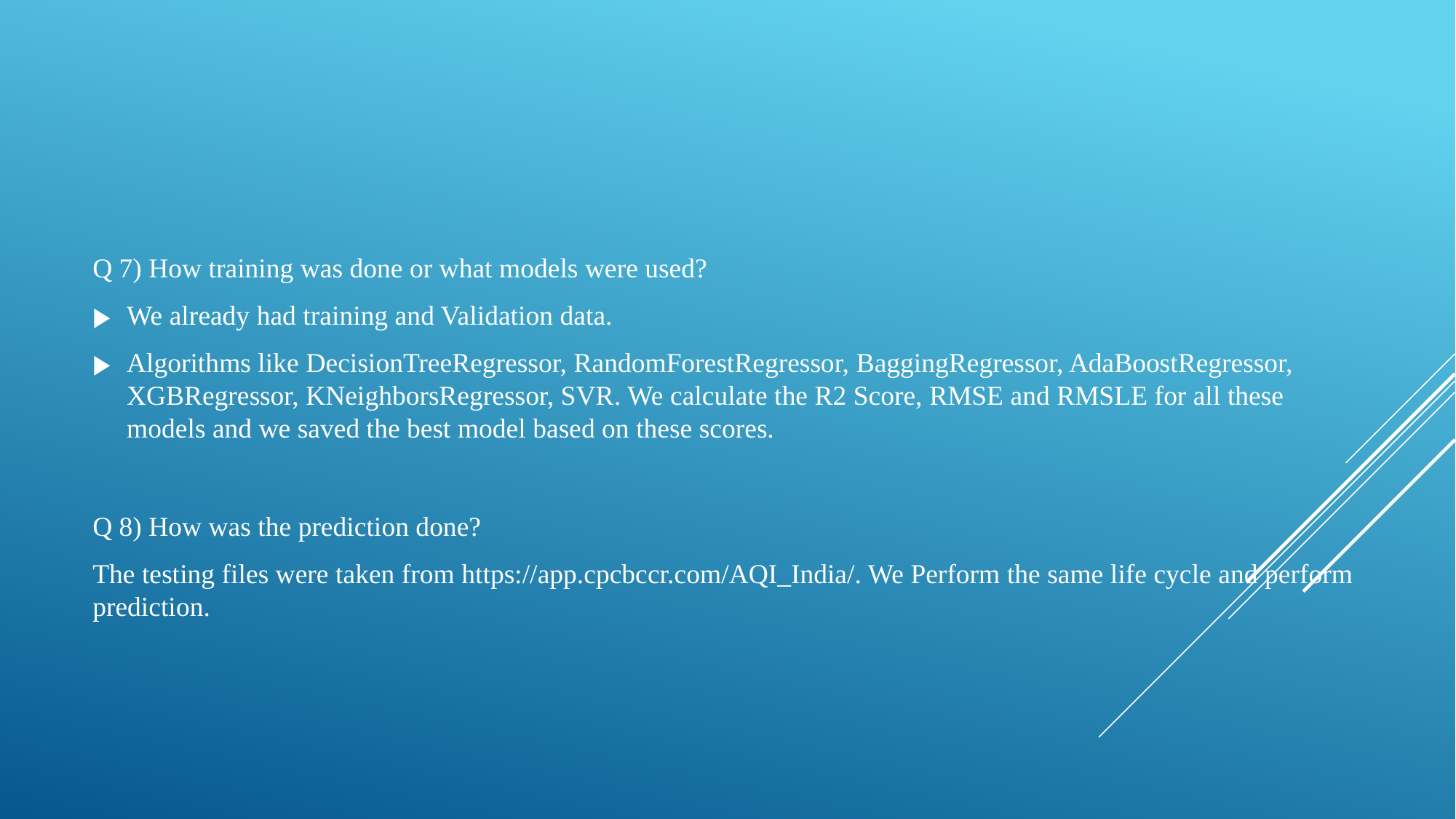

Q 7) How training was done or what models were used?
We already had training and Validation data.
Algorithms like DecisionTreeRegressor, RandomForestRegressor, BaggingRegressor, AdaBoostRegressor, XGBRegressor, KNeighborsRegressor, SVR. We calculate the R2 Score, RMSE and RMSLE for all these models and we saved the best model based on these scores.

Q 8) How was the prediction done?
The testing files were taken from https://app.cpcbccr.com/AQI_India/. We Perform the same life cycle and perform prediction.